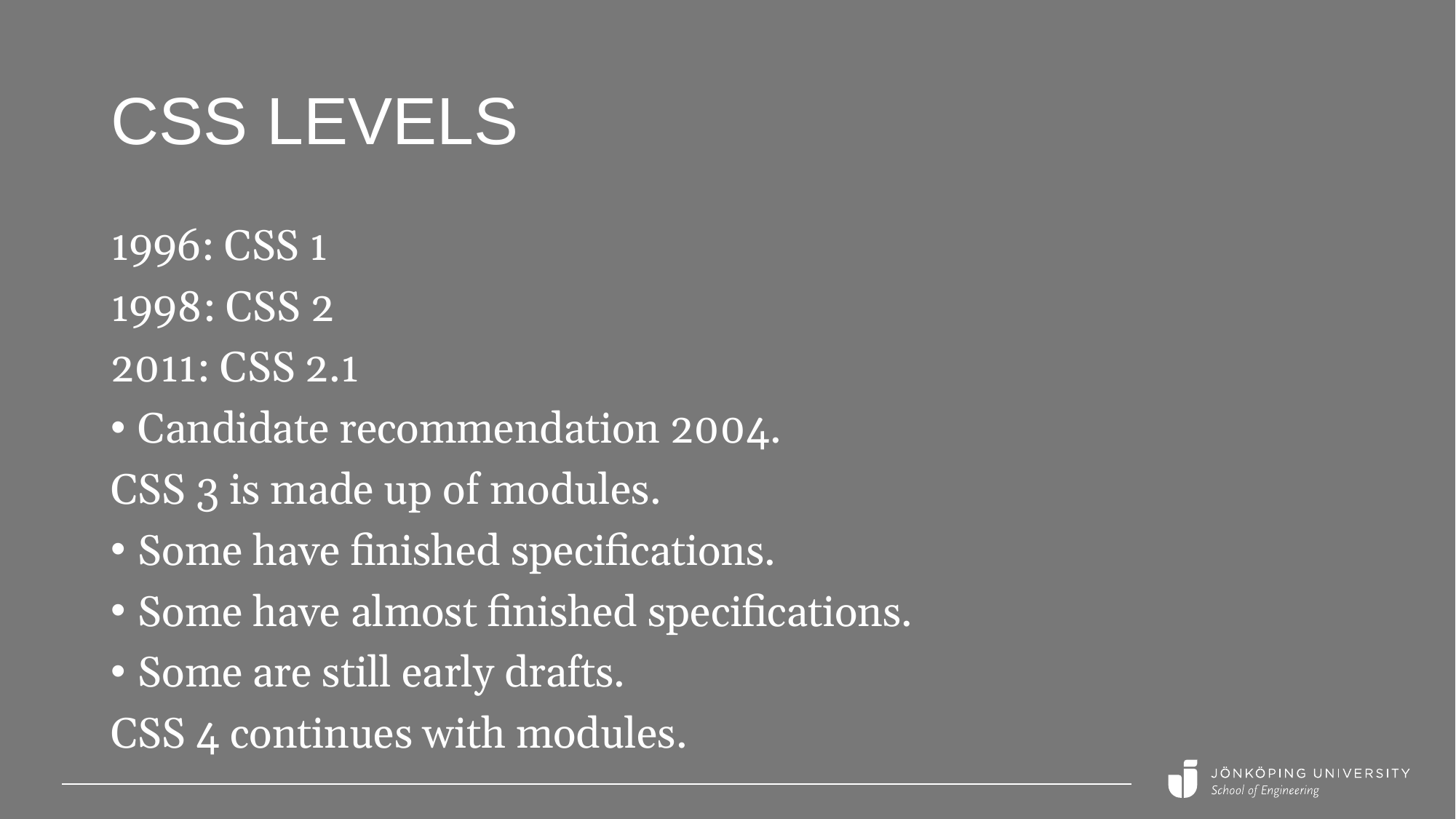

# CSS Levels
1996: CSS 1
1998: CSS 2
2011: CSS 2.1
Candidate recommendation 2004.
CSS 3 is made up of modules.
Some have finished specifications.
Some have almost finished specifications.
Some are still early drafts.
CSS 4 continues with modules.